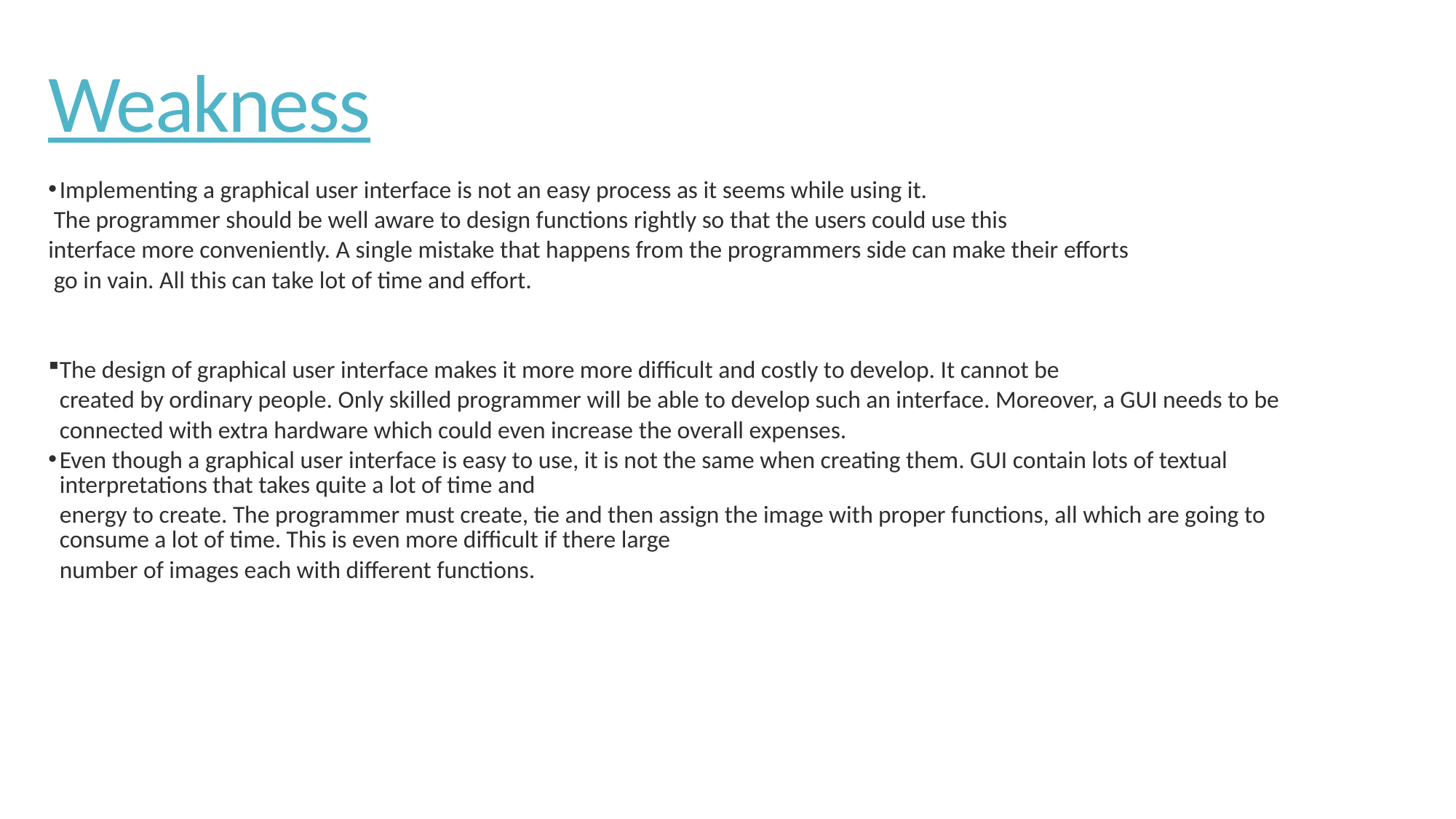

# Weakness
Implementing a graphical user interface is not an easy process as it seems while using it.
 The programmer should be well aware to design functions rightly so that the users could use this
interface more conveniently. A single mistake that happens from the programmers side can make their efforts
 go in vain. All this can take lot of time and effort.

The design of graphical user interface makes it more more difficult and costly to develop. It cannot be
created by ordinary people. Only skilled programmer will be able to develop such an interface. Moreover, a GUI needs to be
connected with extra hardware which could even increase the overall expenses.
Even though a graphical user interface is easy to use, it is not the same when creating them. GUI contain lots of textual interpretations that takes quite a lot of time and
energy to create. The programmer must create, tie and then assign the image with proper functions, all which are going to consume a lot of time. This is even more difficult if there large
number of images each with different functions.